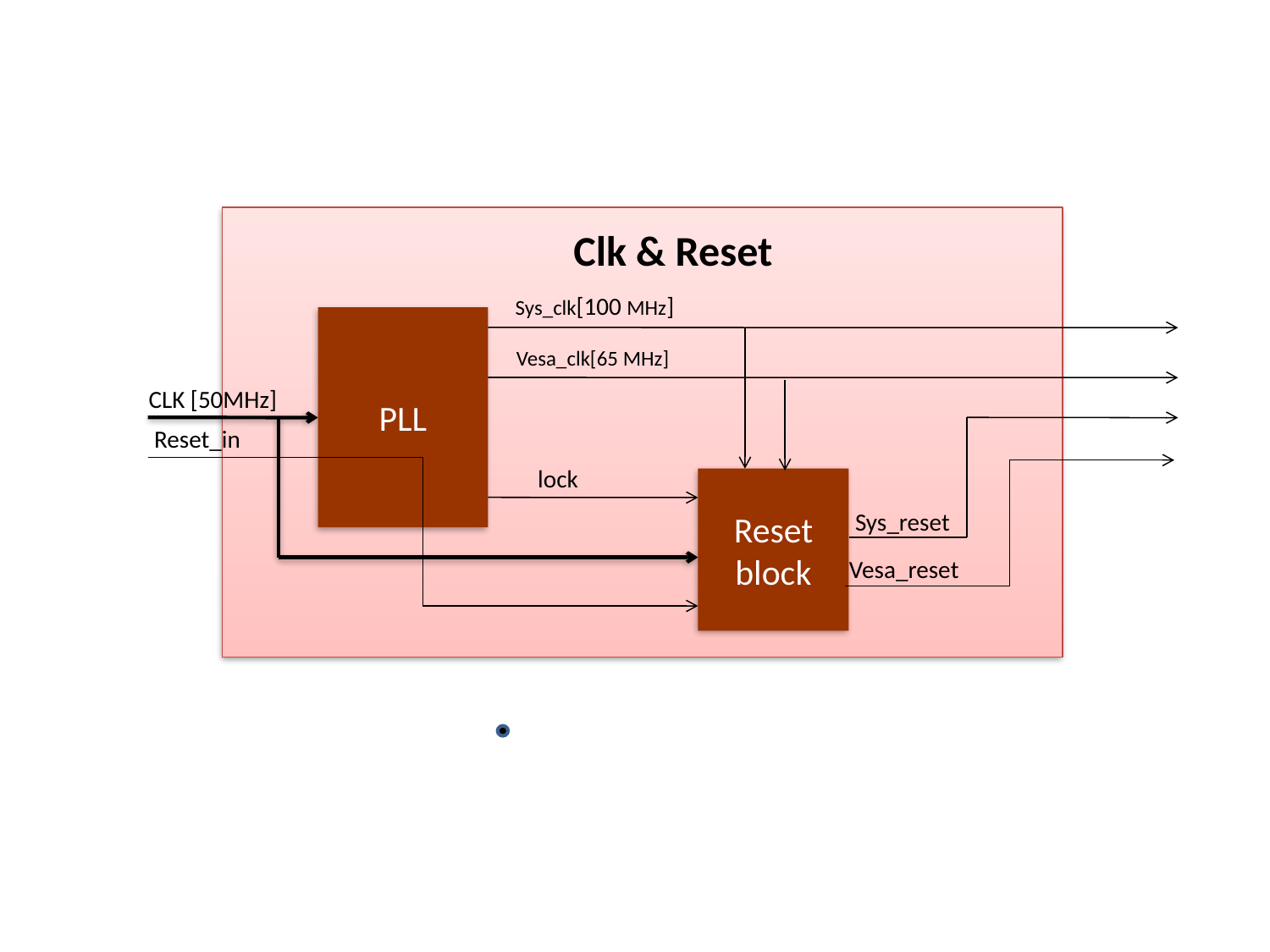

Clk & Reset
Sys_clk[100 MHz]
PLL
Vesa_clk[65 MHz]
lock
Reset block
Sys_reset
CLK [50MHz]
Reset_in
Vesa_reset